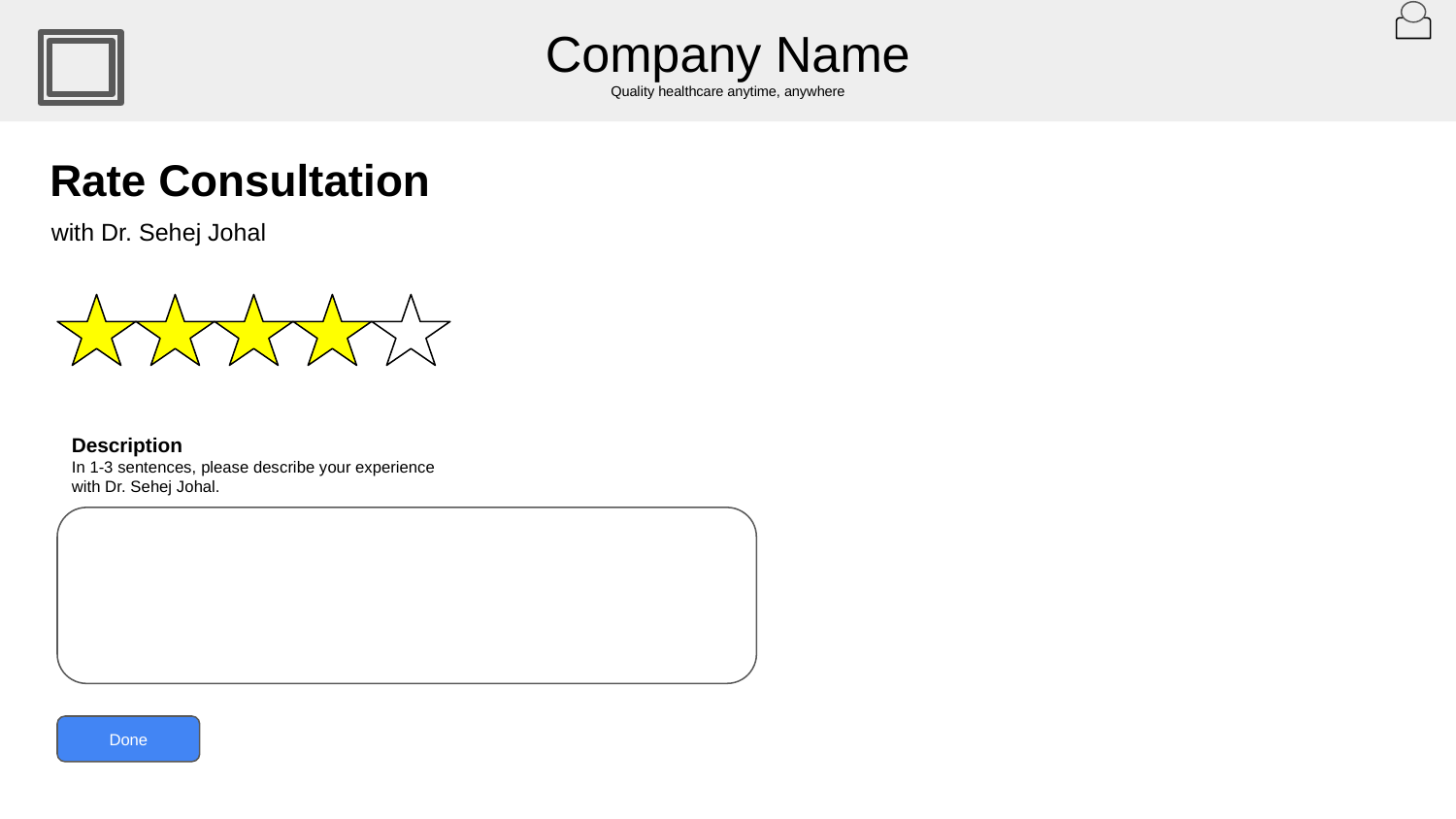

Company Name
Quality healthcare anytime, anywhere

Rate Consultation
with Dr. Sehej Johal

Description
In 1-3 sentences, please describe your experience with Dr. Sehej Johal.

Done